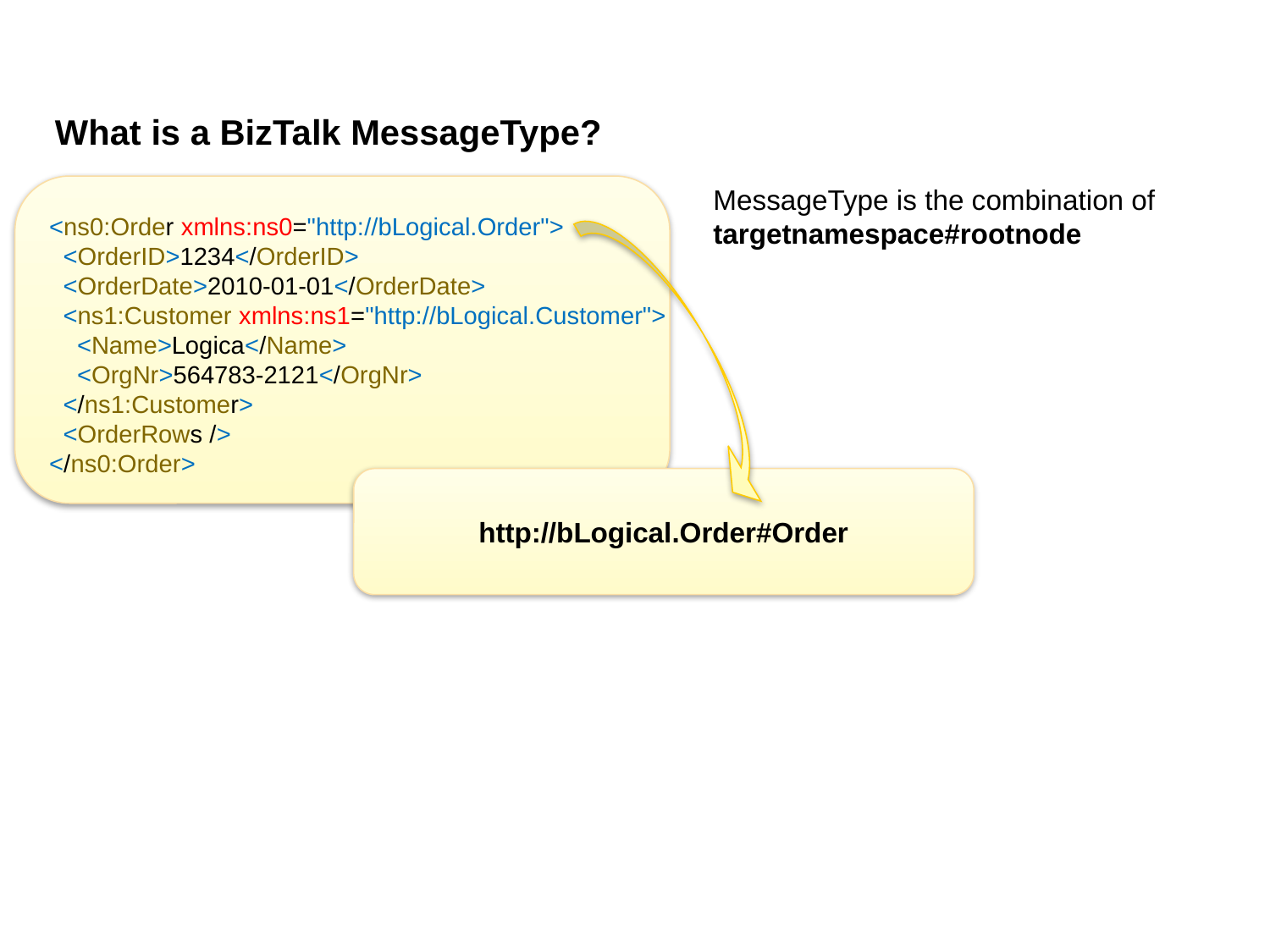

# What is a BizTalk MessageType?

MessageType is the combination of targetnamespace#rootnode
<ns0:Order xmlns:ns0="http://bLogical.Order">
  <OrderID>1234</OrderID>
  <OrderDate>2010-01-01</OrderDate>
  <ns1:Customer xmlns:ns1="http://bLogical.Customer">
    <Name>Logica</Name>
    <OrgNr>564783-2121</OrgNr>
  </ns1:Customer>
  <OrderRows />
</ns0:Order>

http://bLogical.Order#Order